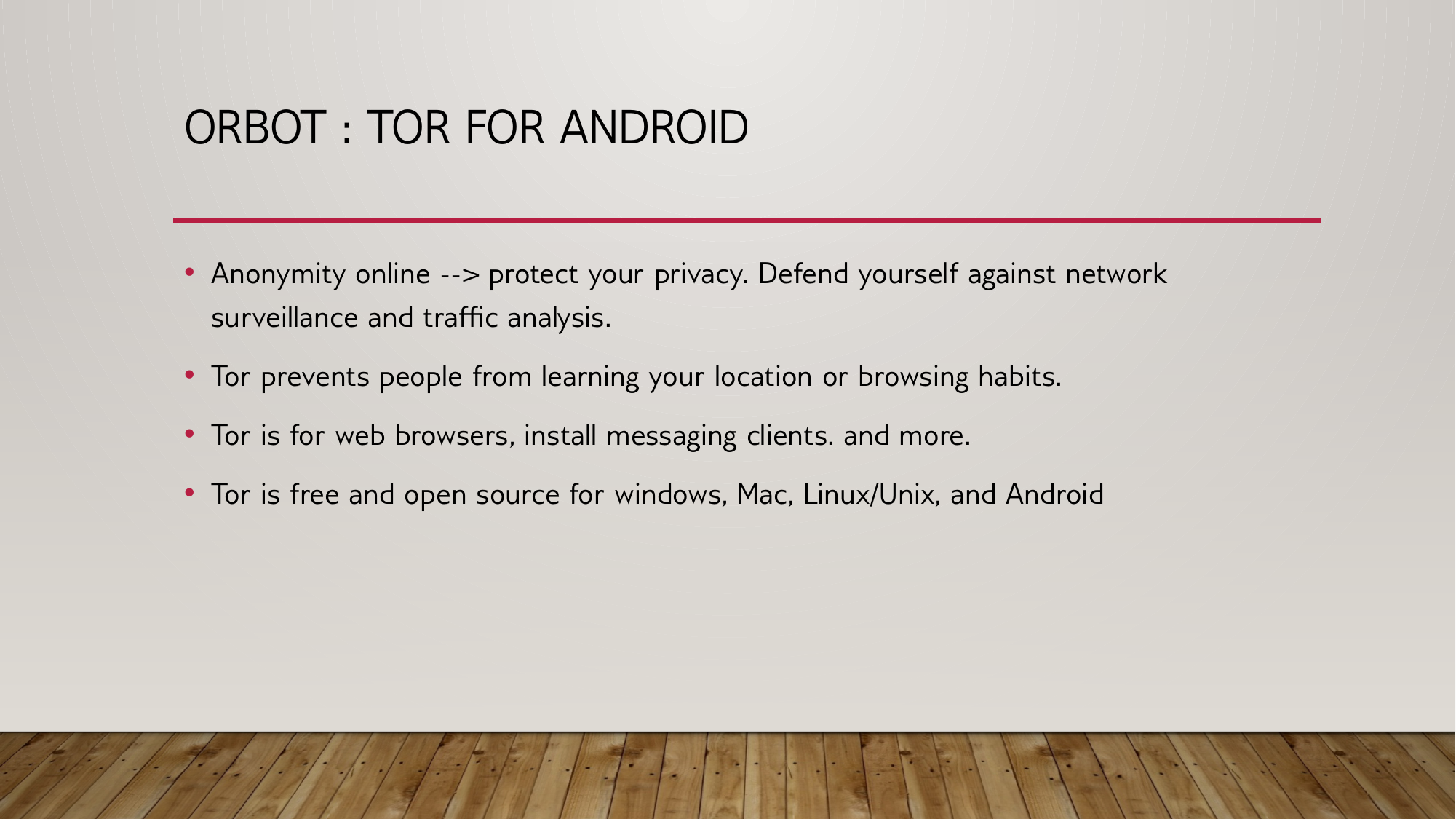

# orbot : tor for android
Anonymity online --> protect your privacy. Defend yourself against network surveillance and traffic analysis.
Tor prevents people from learning your location or browsing habits.
Tor is for web browsers, install messaging clients. and more.
Tor is free and open source for windows, Mac, Linux/Unix, and Android